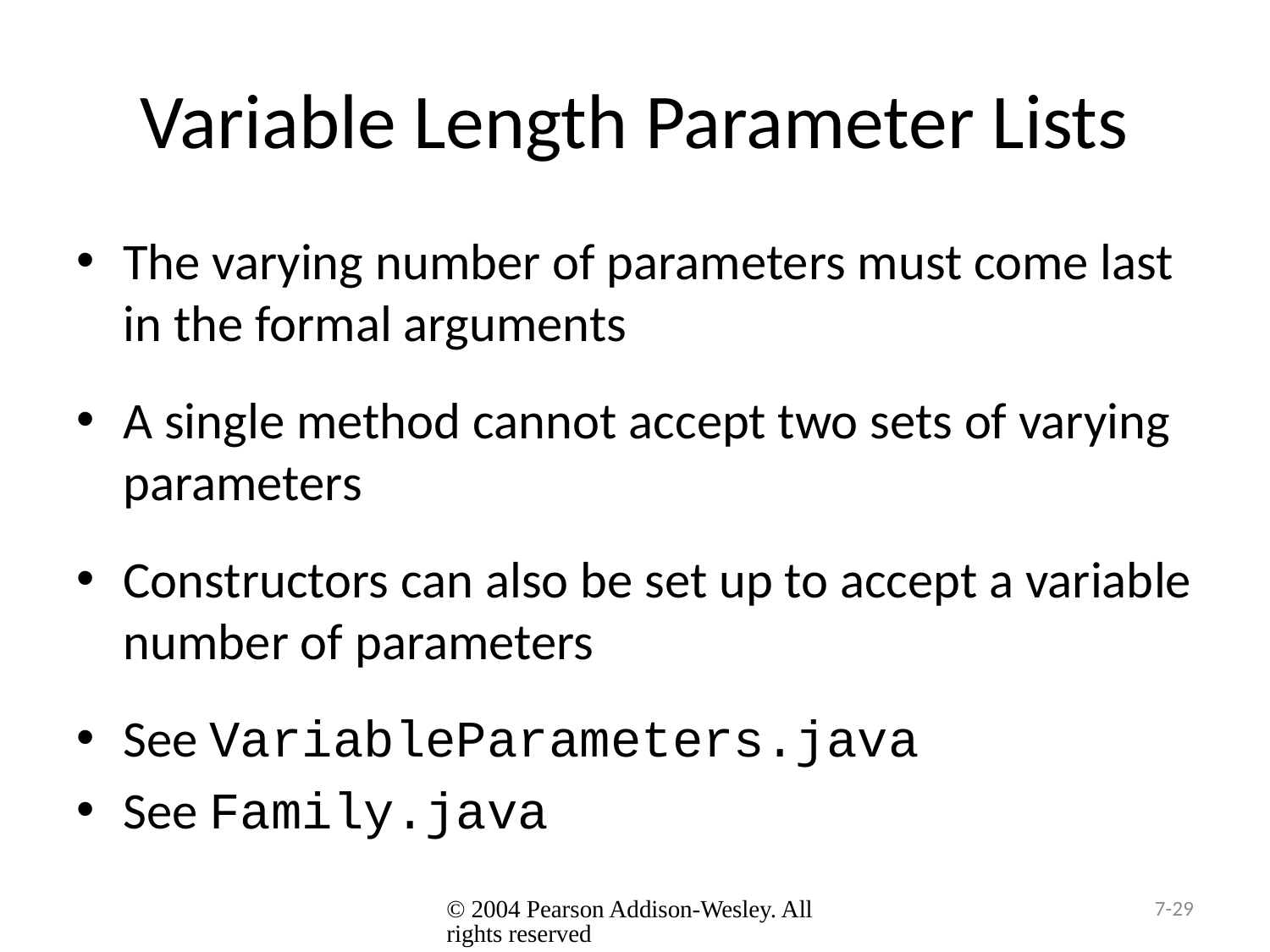

# Variable Length Parameter Lists
The varying number of parameters must come last in the formal arguments
A single method cannot accept two sets of varying parameters
Constructors can also be set up to accept a variable number of parameters
See VariableParameters.java
See Family.java
© 2004 Pearson Addison-Wesley. All rights reserved
7-29